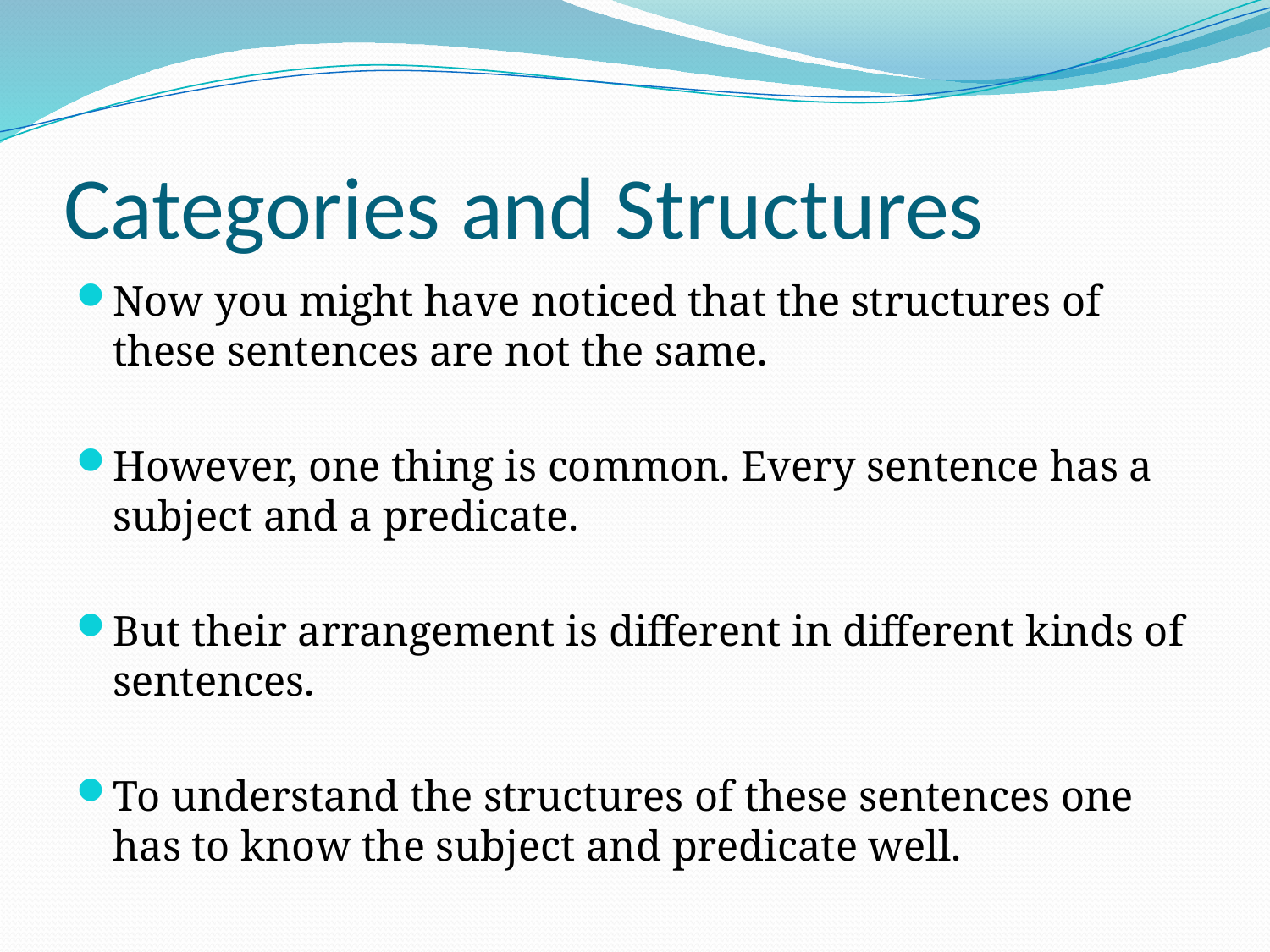

# Categories and Structures
Now you might have noticed that the structures of these sentences are not the same.

However, one thing is common. Every sentence has a subject and a predicate.

But their arrangement is different in different kinds of sentences.

To understand the structures of these sentences one has to know the subject and predicate well.